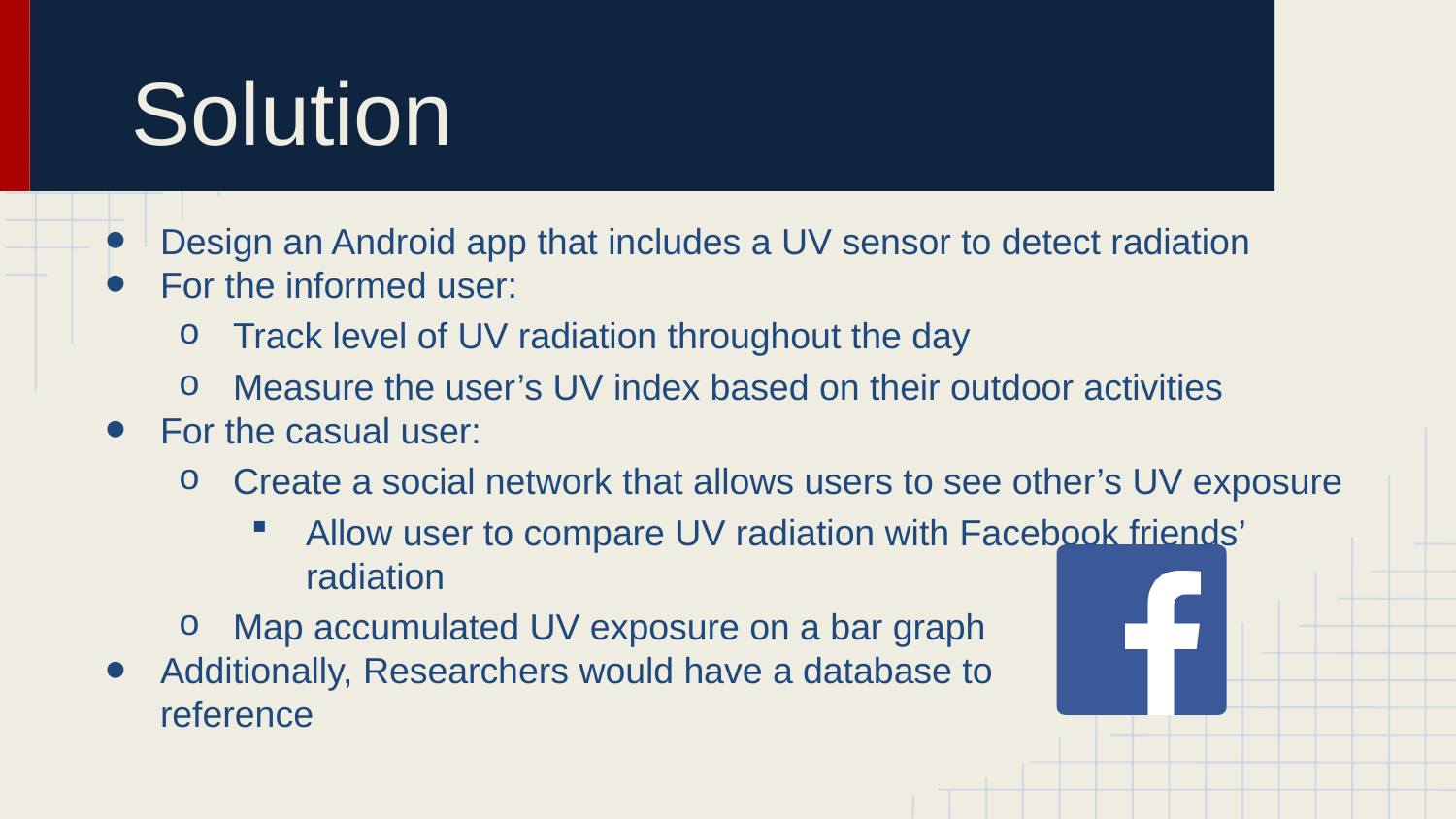

# Solution
Design an Android app that includes a UV sensor to detect radiation
For the informed user:
Track level of UV radiation throughout the day
Measure the user’s UV index based on their outdoor activities
For the casual user:
Create a social network that allows users to see other’s UV exposure
Allow user to compare UV radiation with Facebook friends’ radiation
Map accumulated UV exposure on a bar graph
Additionally, Researchers would have a database to
reference